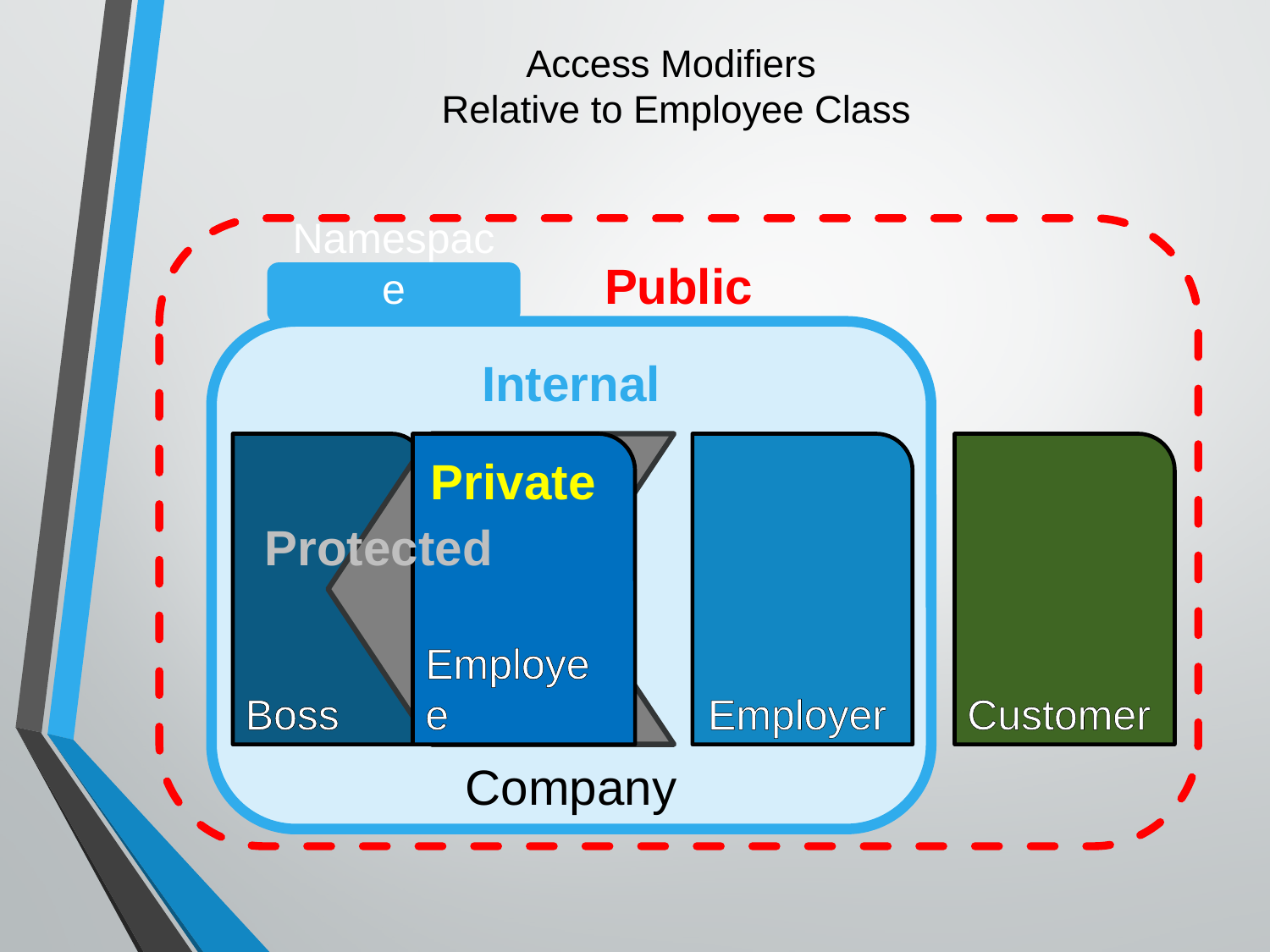

# Access Modifiers Relative to Employee Class

Public
Namespace
Internal

Employer
Employee
Customer
Boss
Private
Protected
Company